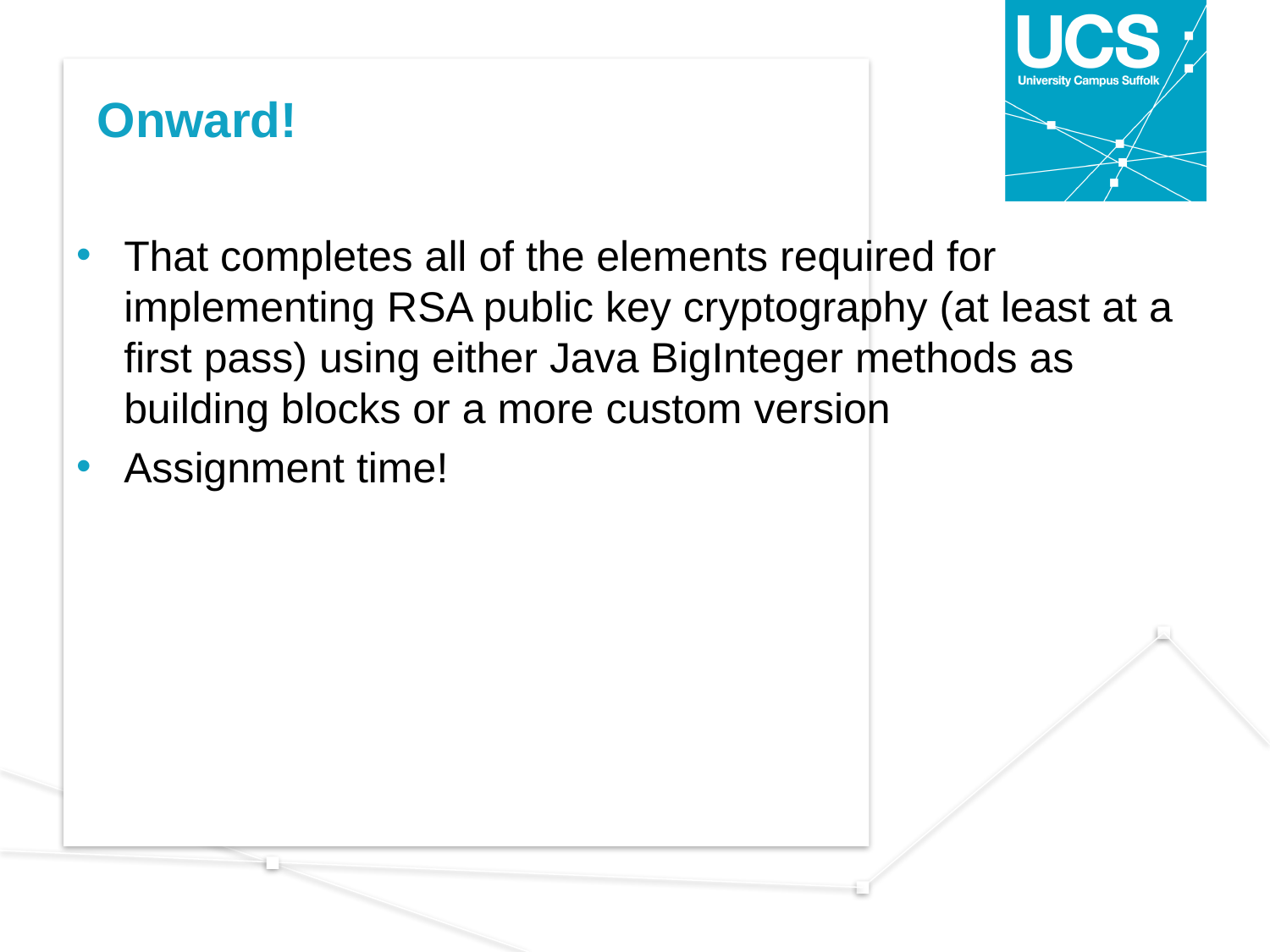

# Onward!
That completes all of the elements required for implementing RSA public key cryptography (at least at a first pass) using either Java BigInteger methods as building blocks or a more custom version
Assignment time!